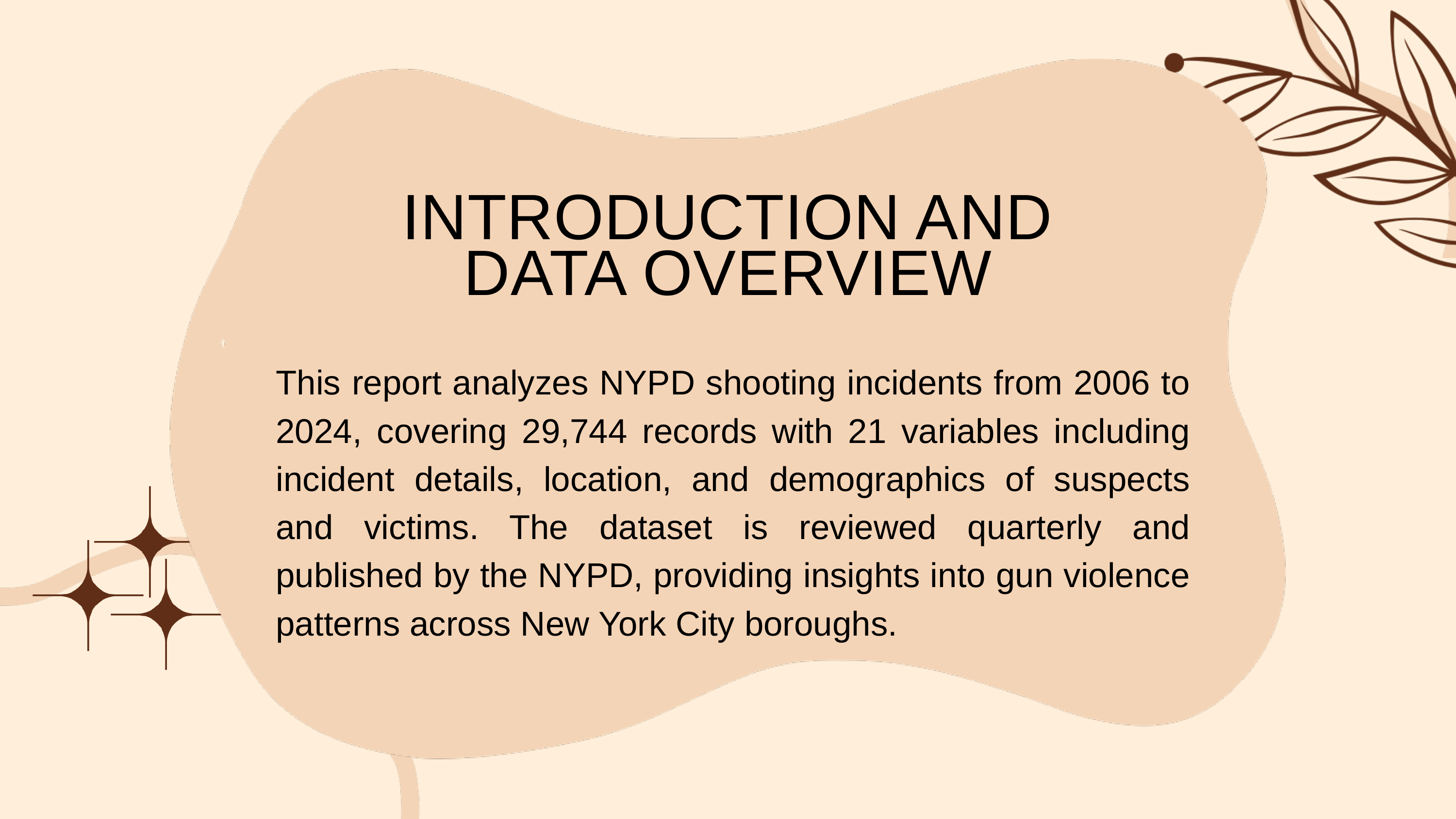

INTRODUCTION AND DATA OVERVIEW
This report analyzes NYPD shooting incidents from 2006 to 2024, covering 29,744 records with 21 variables including incident details, location, and demographics of suspects and victims. The dataset is reviewed quarterly and published by the NYPD, providing insights into gun violence patterns across New York City boroughs.